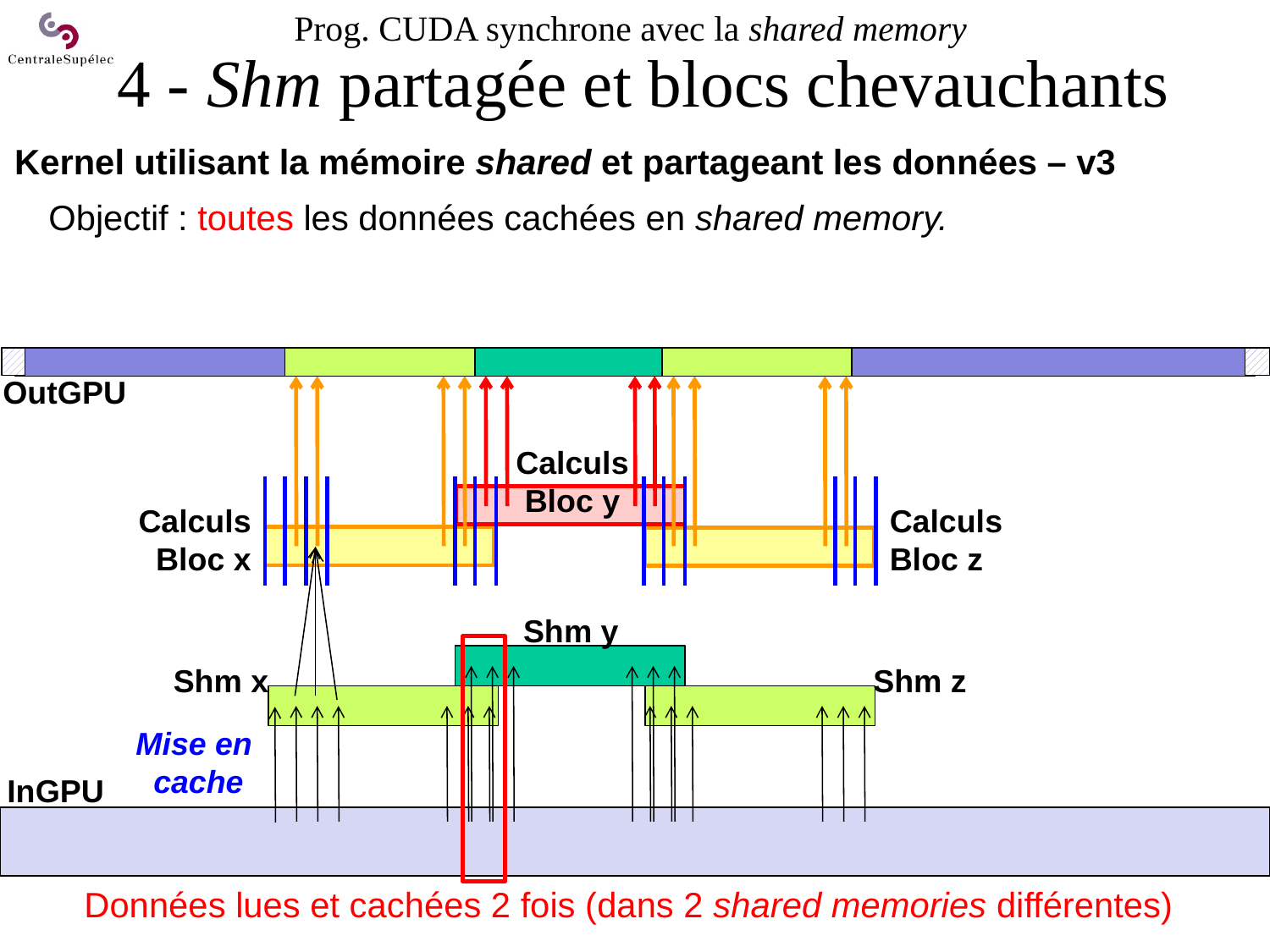

# Prog. CUDA synchrone avec la shared memory 4 - Shm partagée et blocs chevauchants
Kernel utilisant la mémoire shared et partageant les données – v3
Objectif : toutes les données cachées en shared memory.

OutGPU
Calculs
Bloc y

Calculs
Bloc x
Calculs
Bloc z
Shm y

Shm x
Shm z

Mise en
cache
InGPU
Données lues et cachées 2 fois (dans 2 shared memories différentes)